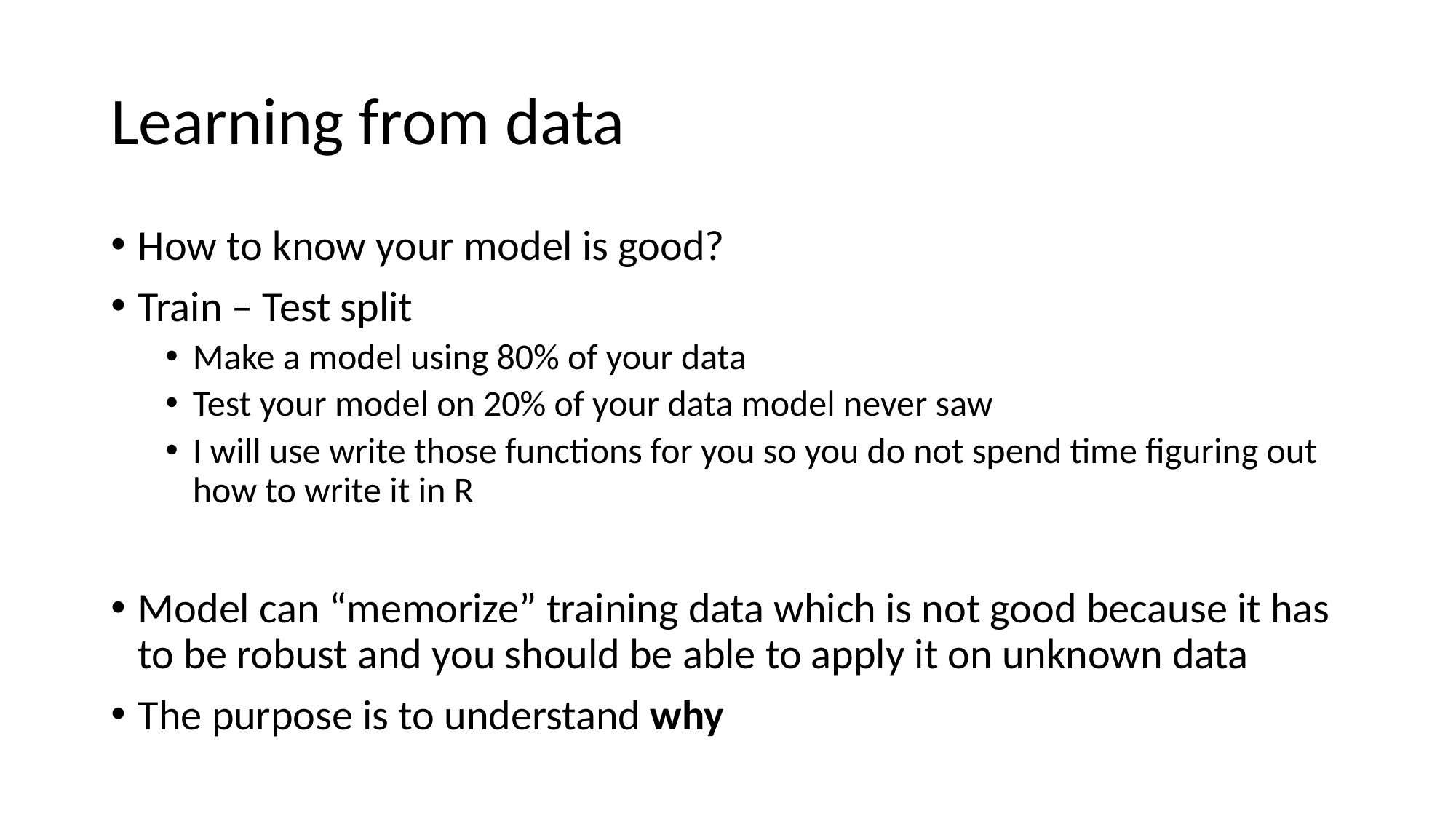

# Learning from data
How to know your model is good?
Train – Test split
Make a model using 80% of your data
Test your model on 20% of your data model never saw
I will use write those functions for you so you do not spend time figuring out how to write it in R

Model can “memorize” training data which is not good because it has to be robust and you should be able to apply it on unknown data
The purpose is to understand why